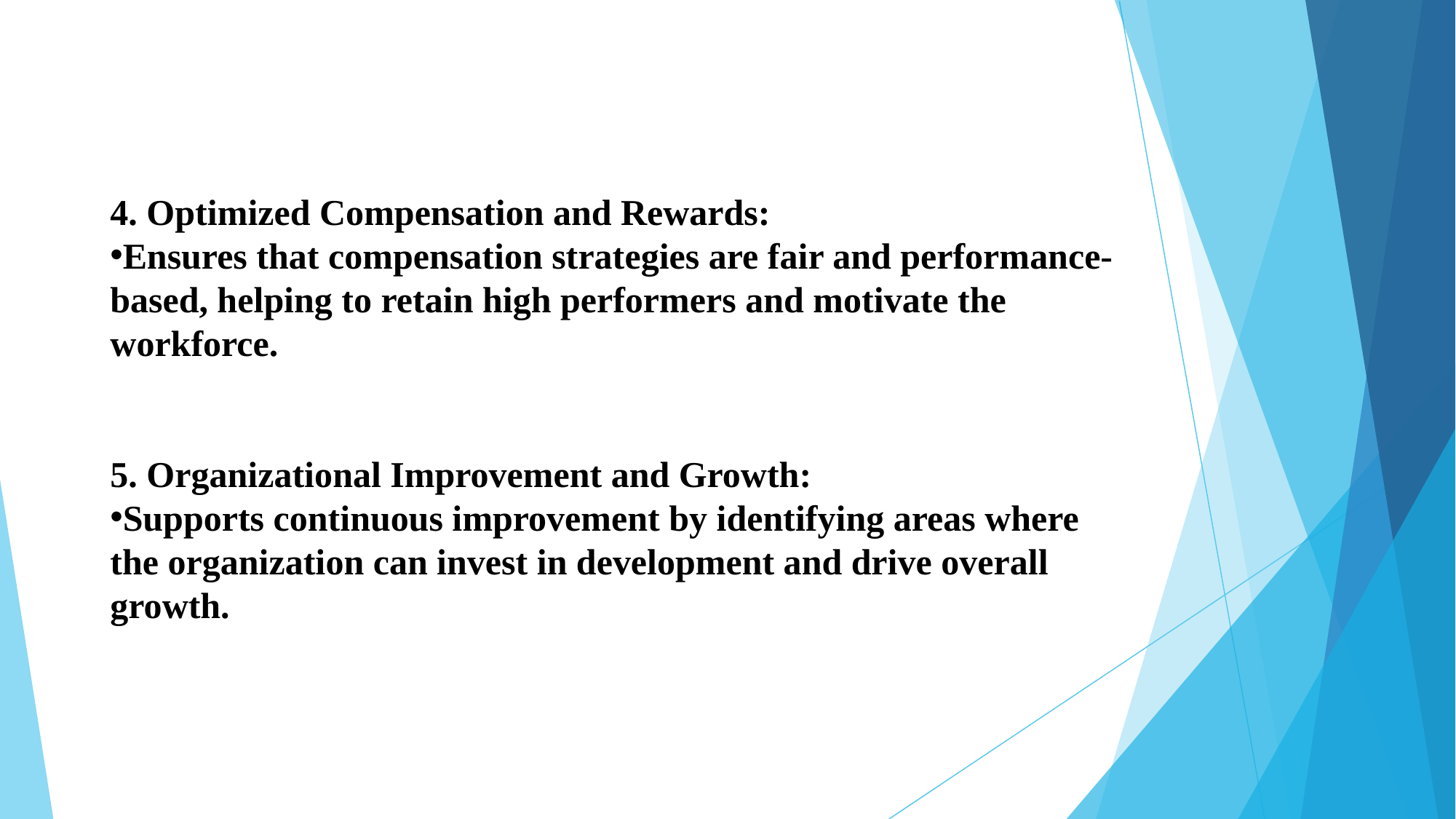

4. Optimized Compensation and Rewards:
Ensures that compensation strategies are fair and performance-based, helping to retain high performers and motivate the workforce.

5. Organizational Improvement and Growth:
Supports continuous improvement by identifying areas where the organization can invest in development and drive overall growth.